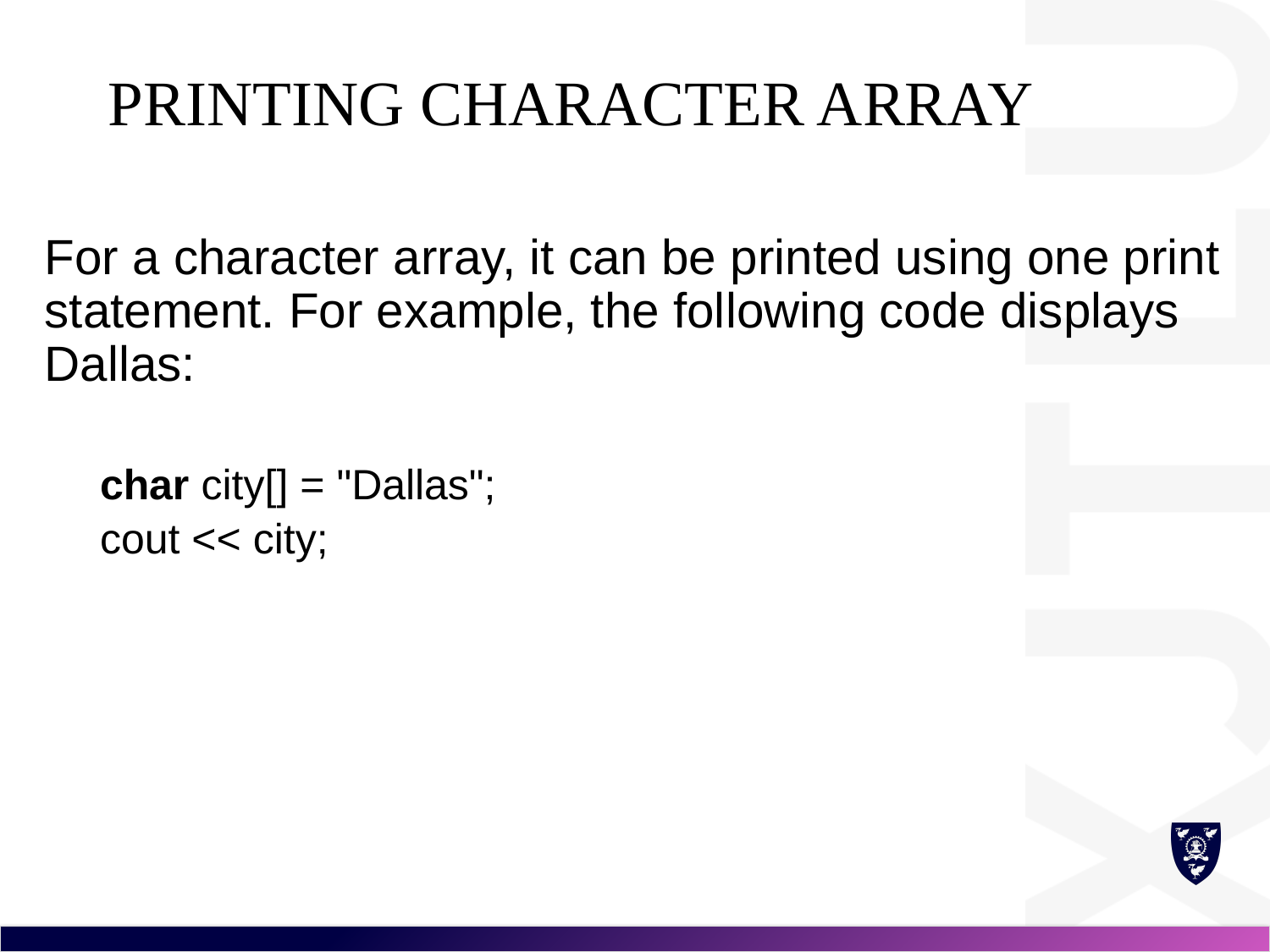

# Printing Character Array
For a character array, it can be printed using one print statement. For example, the following code displays Dallas:

char city[] = "Dallas";
cout << city;

106